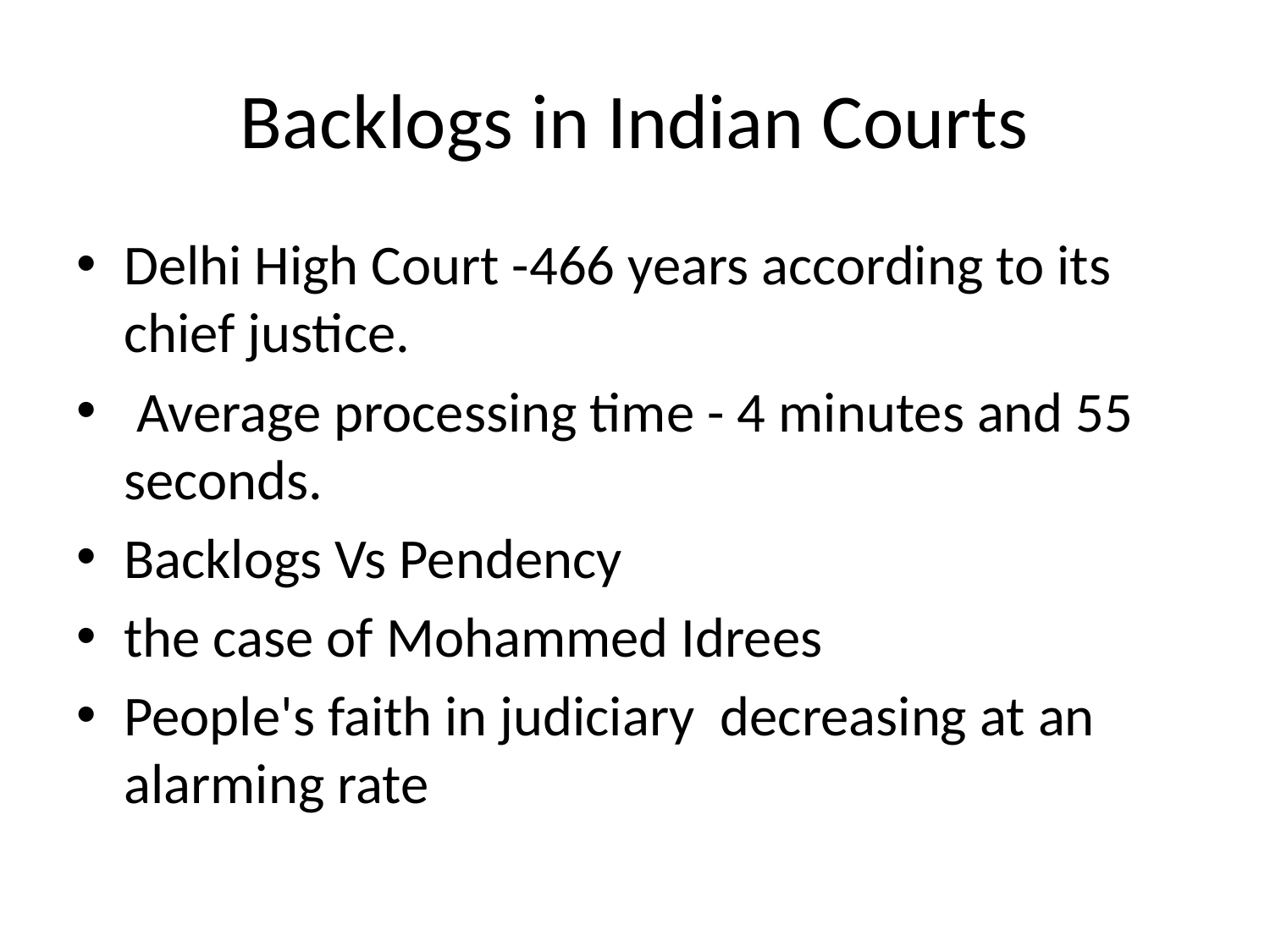

# Backlogs in Indian Courts
Delhi High Court -466 years according to its chief justice.
 Average processing time - 4 minutes and 55 seconds.
Backlogs Vs Pendency
the case of Mohammed Idrees
People's faith in judiciary  decreasing at an alarming rate